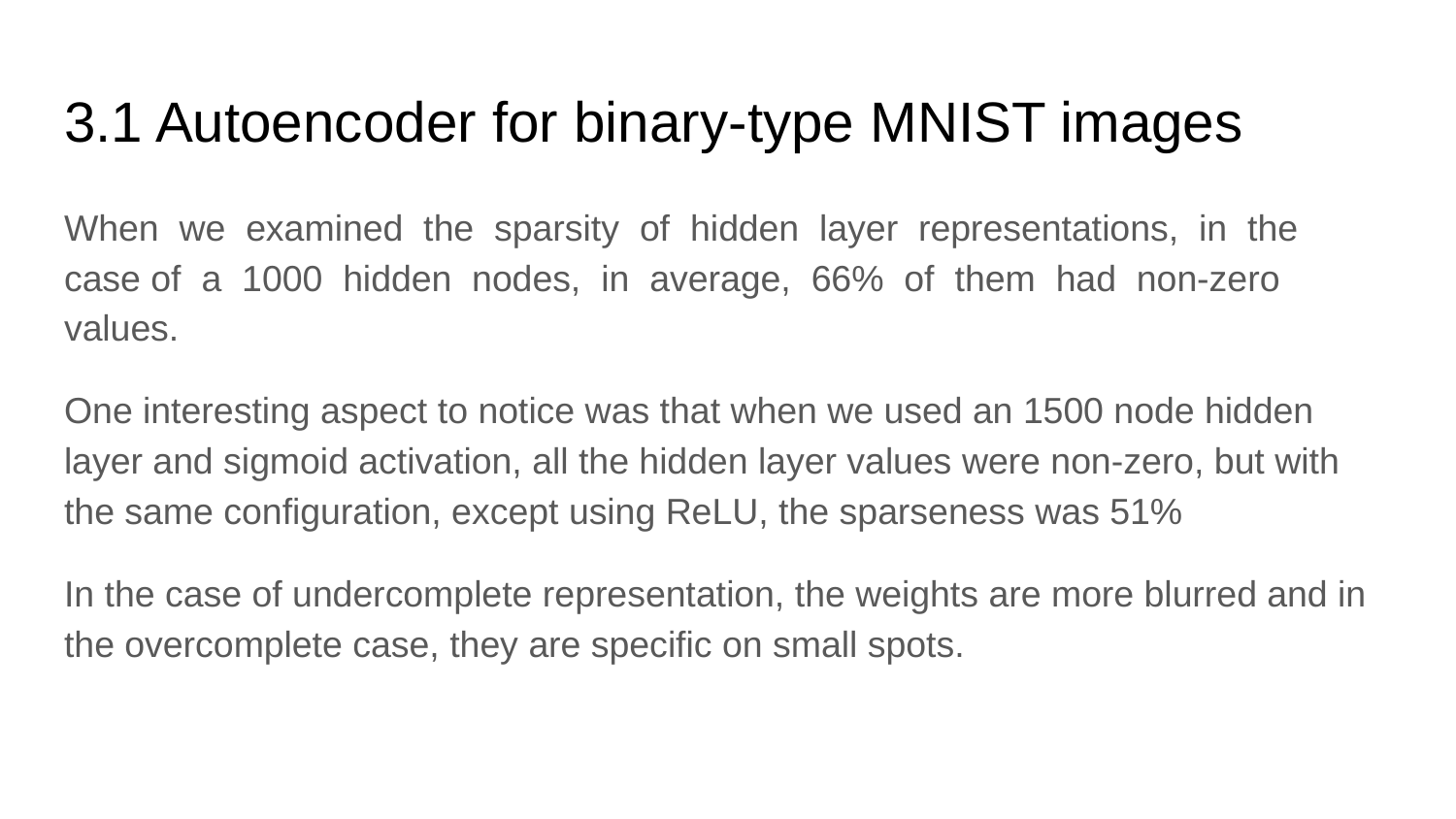

# 3.1 Autoencoder for binary-type MNIST images
When  we  examined  the  sparsity  of  hidden  layer  representations,  in  the  case of  a  1000  hidden  nodes,  in  average,  66%  of  them  had  non-zero  values.
One interesting aspect to notice was that when we used an 1500 node hidden layer and sigmoid activation, all the hidden layer values were non-zero, but with the same configuration, except using ReLU, the sparseness was 51%
In the case of undercomplete representation, the weights are more blurred and in the overcomplete case, they are specific on small spots.